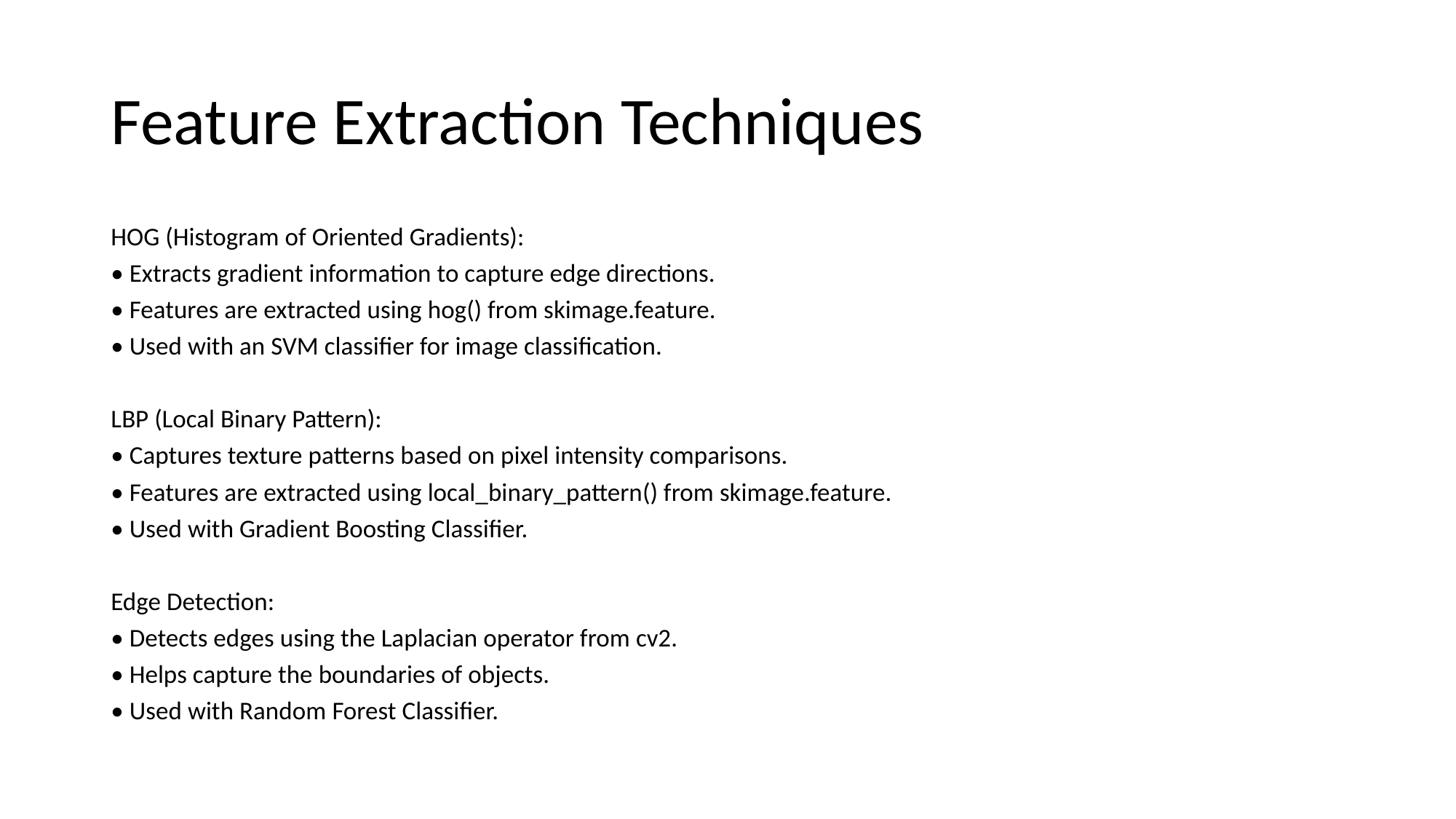

# Feature Extraction Techniques
HOG (Histogram of Oriented Gradients):
• Extracts gradient information to capture edge directions.
• Features are extracted using hog() from skimage.feature.
• Used with an SVM classifier for image classification.

LBP (Local Binary Pattern):
• Captures texture patterns based on pixel intensity comparisons.
• Features are extracted using local_binary_pattern() from skimage.feature.
• Used with Gradient Boosting Classifier.

Edge Detection:
• Detects edges using the Laplacian operator from cv2.
• Helps capture the boundaries of objects.
• Used with Random Forest Classifier.